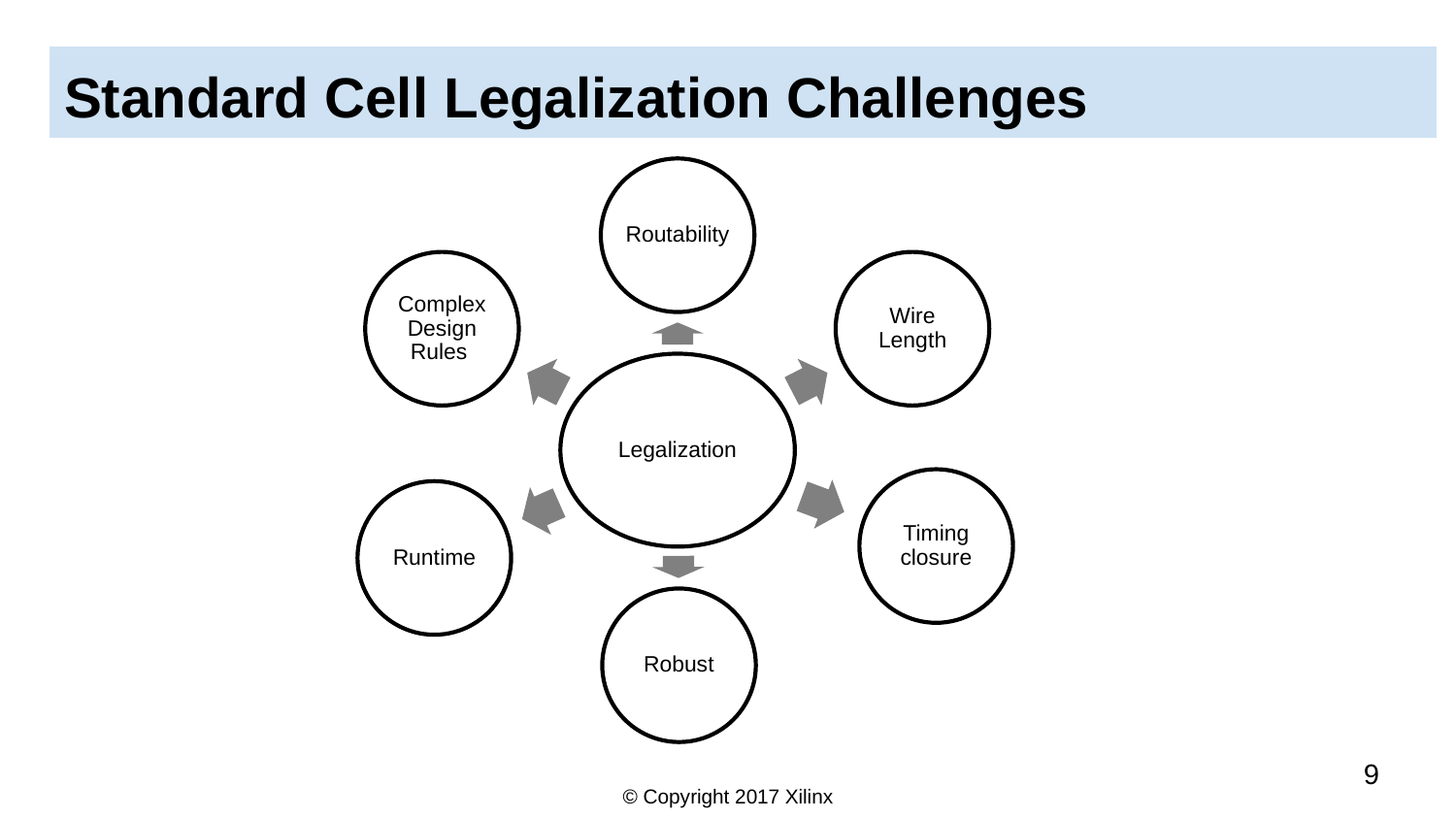

# Standard Cell Legalization Challenges
Legalization

Routability

Wire Length

Timing closure

Robust

Runtime

Complex Design Rules
9